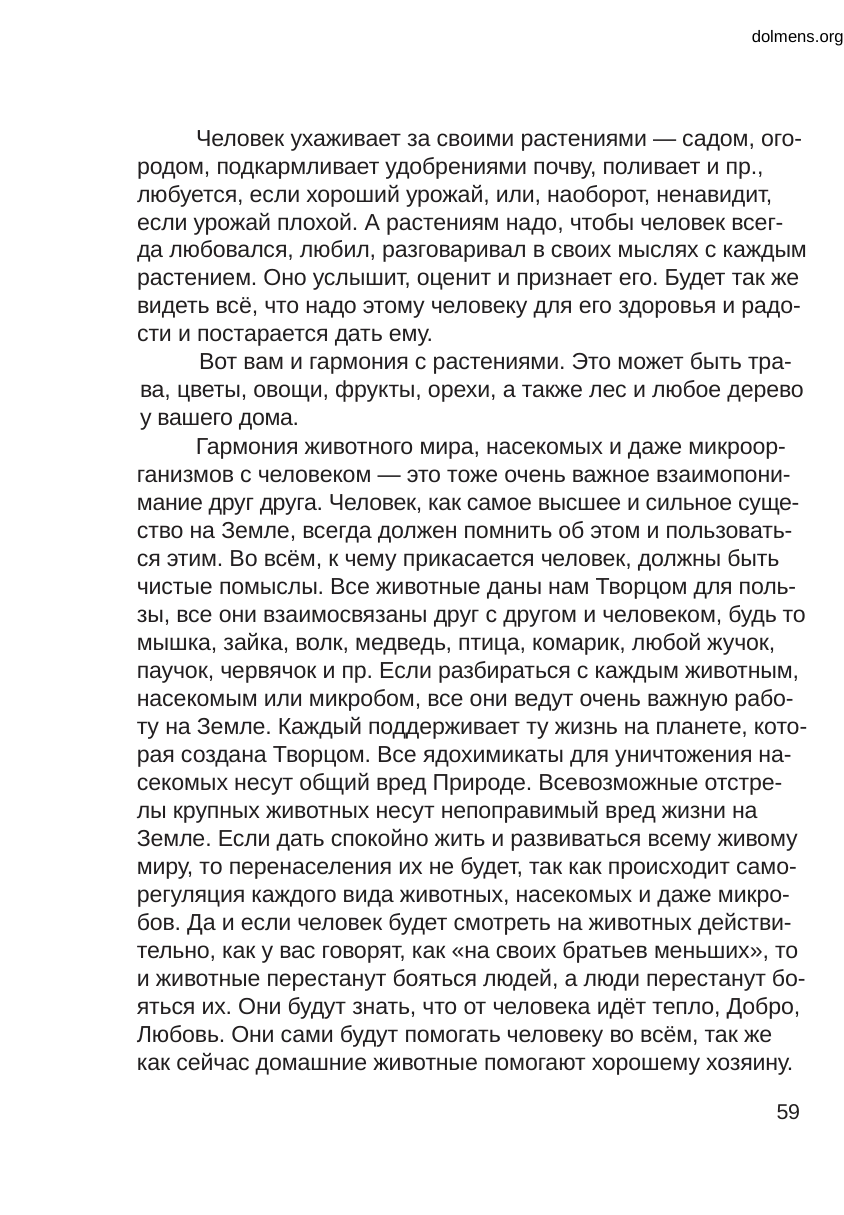

dolmens.org

Человек ухаживает за своими растениями — садом, ого-
родом, подкармливает удобрениями почву, поливает и пр.,
любуется, если хороший урожай, или, наоборот, ненавидит,
если урожай плохой. А растениям надо, чтобы человек всег-
да любовался, любил, разговаривал в своих мыслях с каждым
растением. Оно услышит, оценит и признает его. Будет так же
видеть всё, что надо этому человеку для его здоровья и радо-
сти и постарается дать ему.

Вот вам и гармония с растениями. Это может быть тра-
ва, цветы, овощи, фрукты, орехи, а также лес и любое дерево
у вашего дома.

Гармония животного мира, насекомых и даже микроор-
ганизмов с человеком — это тоже очень важное взаимопони-
мание друг друга. Человек, как самое высшее и сильное суще-
ство на Земле, всегда должен помнить об этом и пользовать-
ся этим. Во всём, к чему прикасается человек, должны быть
чистые помыслы. Все животные даны нам Творцом для поль-
зы, все они взаимосвязаны друг с другом и человеком, будь то
мышка, зайка, волк, медведь, птица, комарик, любой жучок,
паучок, червячок и пр. Если разбираться с каждым животным,
насекомым или микробом, все они ведут очень важную рабо-
ту на Земле. Каждый поддерживает ту жизнь на планете, кото-
рая создана Творцом. Все ядохимикаты для уничтожения на-
секомых несут общий вред Природе. Всевозможные отстре-
лы крупных животных несут непоправимый вред жизни на
Земле. Если дать спокойно жить и развиваться всему живому
миру, то перенаселения их не будет, так как происходит само-
регуляция каждого вида животных, насекомых и даже микро-
бов. Да и если человек будет смотреть на животных действи-
тельно, как у вас говорят, как «на своих братьев меньших», то
и животные перестанут бояться людей, а люди перестанут бо-
яться их. Они будут знать, что от человека идёт тепло, Добро,
Любовь. Они сами будут помогать человеку во всём, так же
как сейчас домашние животные помогают хорошему хозяину.

59